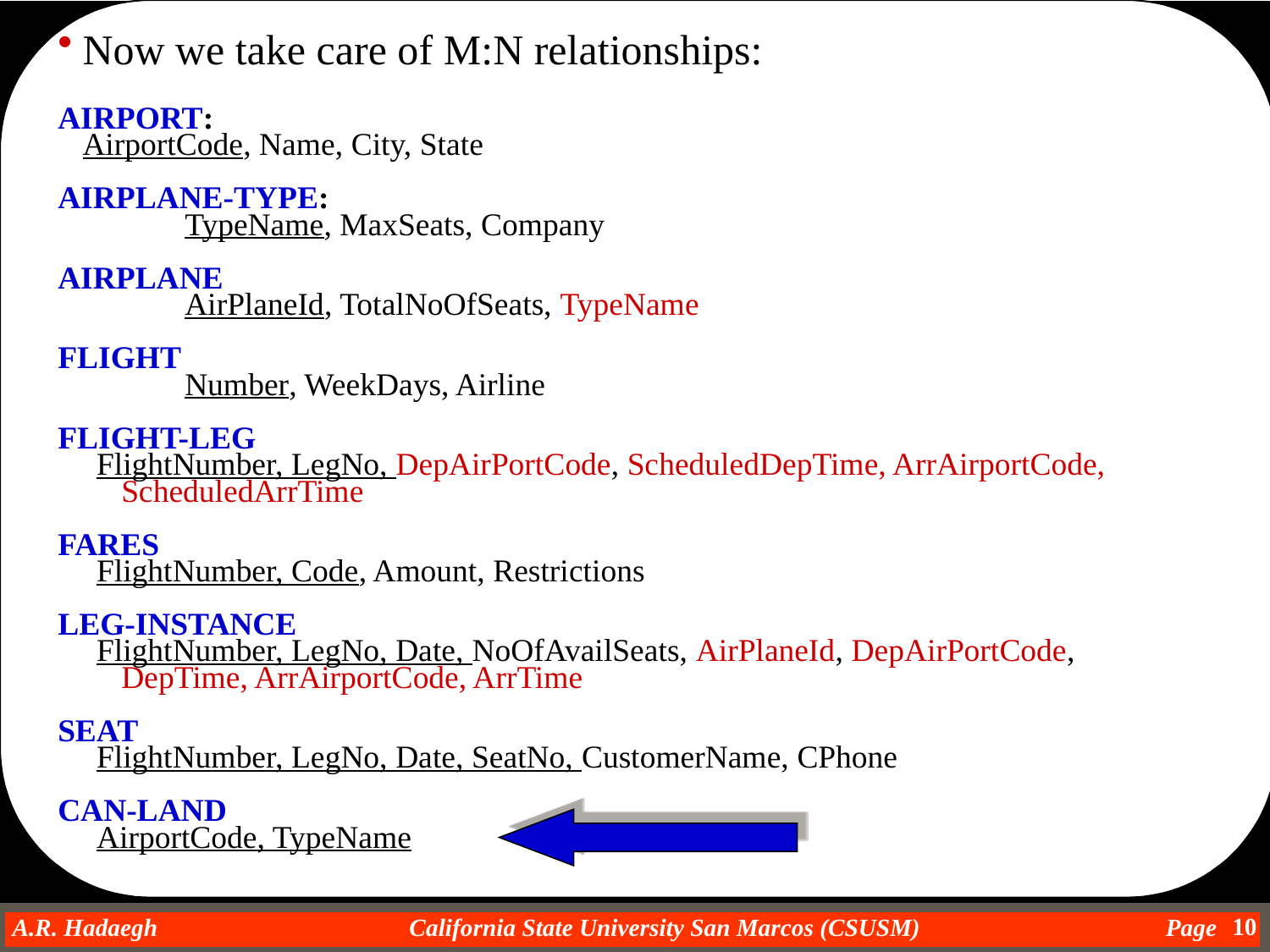

Now we take care of M:N relationships:

AIRPORT:
	AirportCode, Name, City, State

AIRPLANE-TYPE:
	TypeName, MaxSeats, Company

AIRPLANE
	AirPlaneId, TotalNoOfSeats, TypeName

FLIGHT
	Number, WeekDays, Airline

FLIGHT-LEG
FlightNumber, LegNo, DepAirPortCode, ScheduledDepTime, ArrAirportCode, ScheduledArrTime

FARES
FlightNumber, Code, Amount, Restrictions

LEG-INSTANCE
FlightNumber, LegNo, Date, NoOfAvailSeats, AirPlaneId, DepAirPortCode, DepTime, ArrAirportCode, ArrTime

SEAT
FlightNumber, LegNo, Date, SeatNo, CustomerName, CPhone

CAN-LAND
AirportCode, TypeName

10